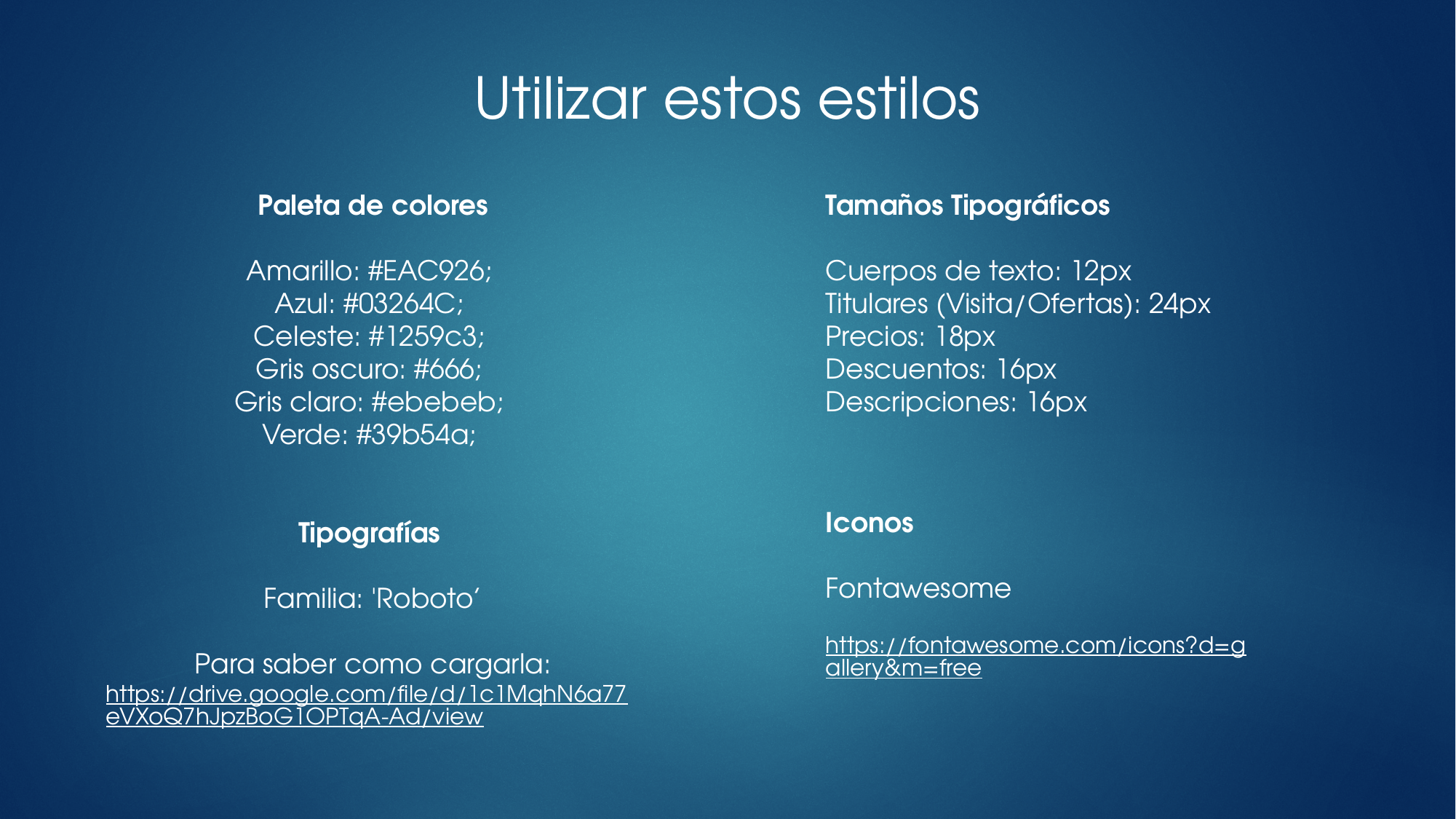

Utilizar estos estilos
Tamaños Tipográficos

Cuerpos de texto: 12px
Titulares (Visita/Ofertas): 24px
Precios: 18px
Descuentos: 16px
Descripciones: 16px
Paleta de colores

Amarillo: #EAC926;
Azul: #03264C;
Celeste: #1259c3;
Gris oscuro: #666;
Gris claro: #ebebeb;
Verde: #39b54a;

Tipografías

Familia: 'Roboto’

Para saber como cargarla:
https://drive.google.com/file/d/1c1MqhN6a77eVXoQ7hJpzBoG1OPTqA-Ad/view

Iconos

Fontawesome

https://fontawesome.com/icons?d=gallery&m=free